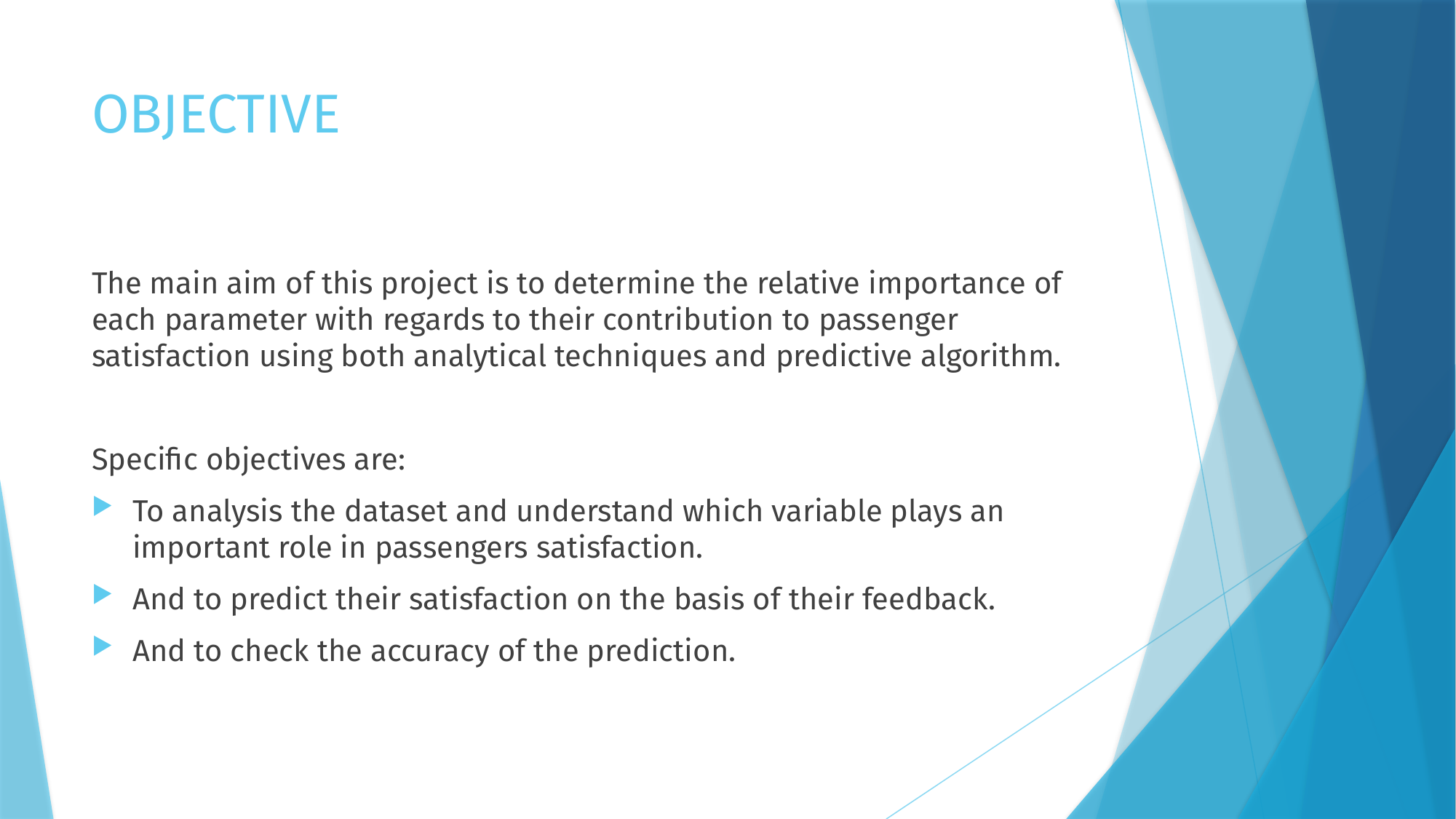

# OBJECTIVE
The main aim of this project is to determine the relative importance of each parameter with regards to their contribution to passenger satisfaction using both analytical techniques and predictive algorithm.

Specific objectives are:
To analysis the dataset and understand which variable plays an important role in passengers satisfaction.
And to predict their satisfaction on the basis of their feedback.
And to check the accuracy of the prediction.